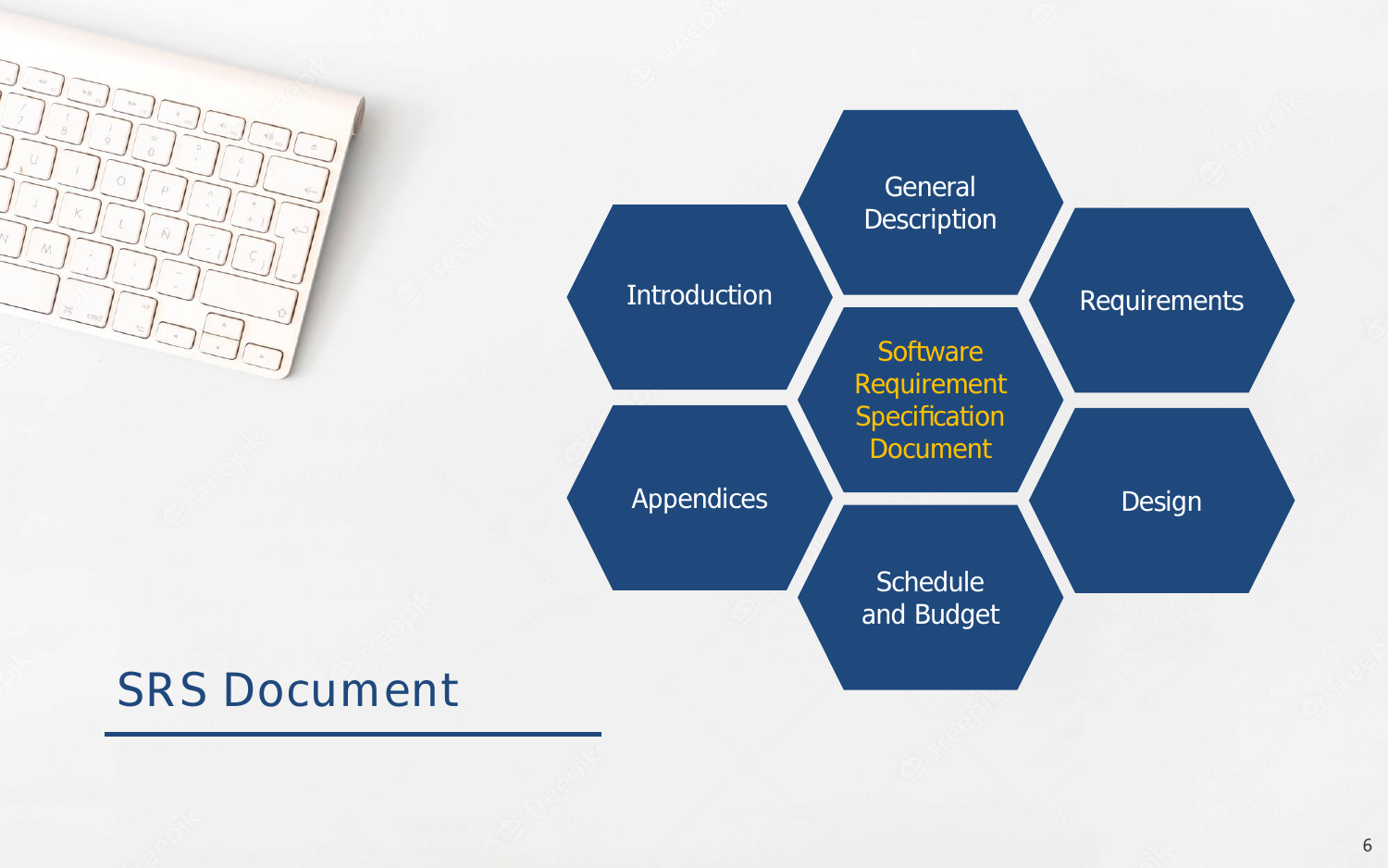

General
Description

Introduction
Requirements

Software
Requirement
Specification
Document

Appendices
Design

Schedule
and Budget
SRS Document
6